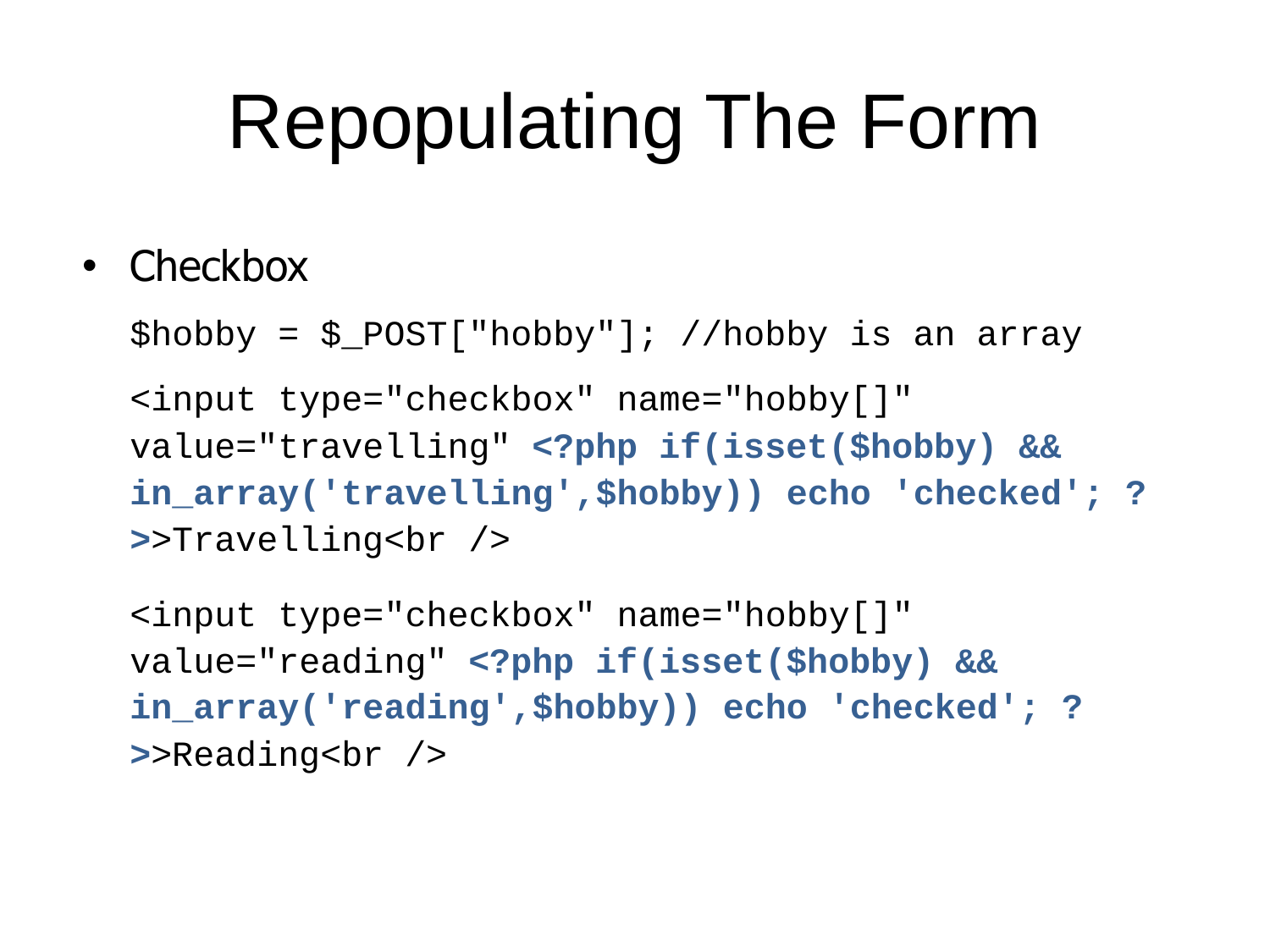

# Repopulating The Form
Checkbox
	$hobby = $_POST["hobby"]; //hobby is an array
	<input type="checkbox" name="hobby[]" value="travelling" <?php if(isset($hobby) && in_array('travelling',$hobby)) echo 'checked'; ?>>Travelling<br />
	<input type="checkbox" name="hobby[]" value="reading" <?php if(isset($hobby) && in_array('reading',$hobby)) echo 'checked'; ?>>Reading<br />